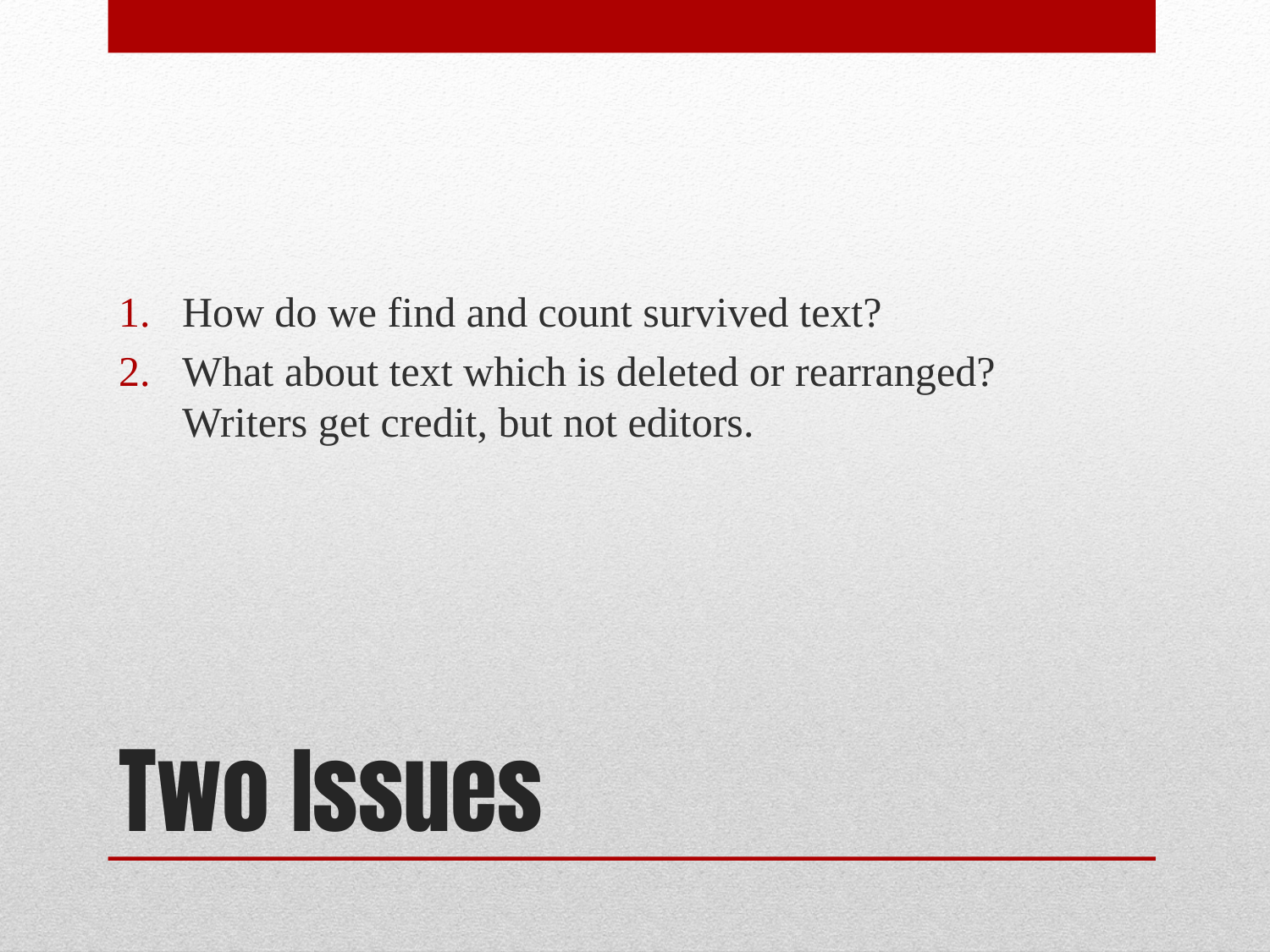

How do we find and count survived text?
What about text which is deleted or rearranged?  Writers get credit, but not editors.
# Two Issues